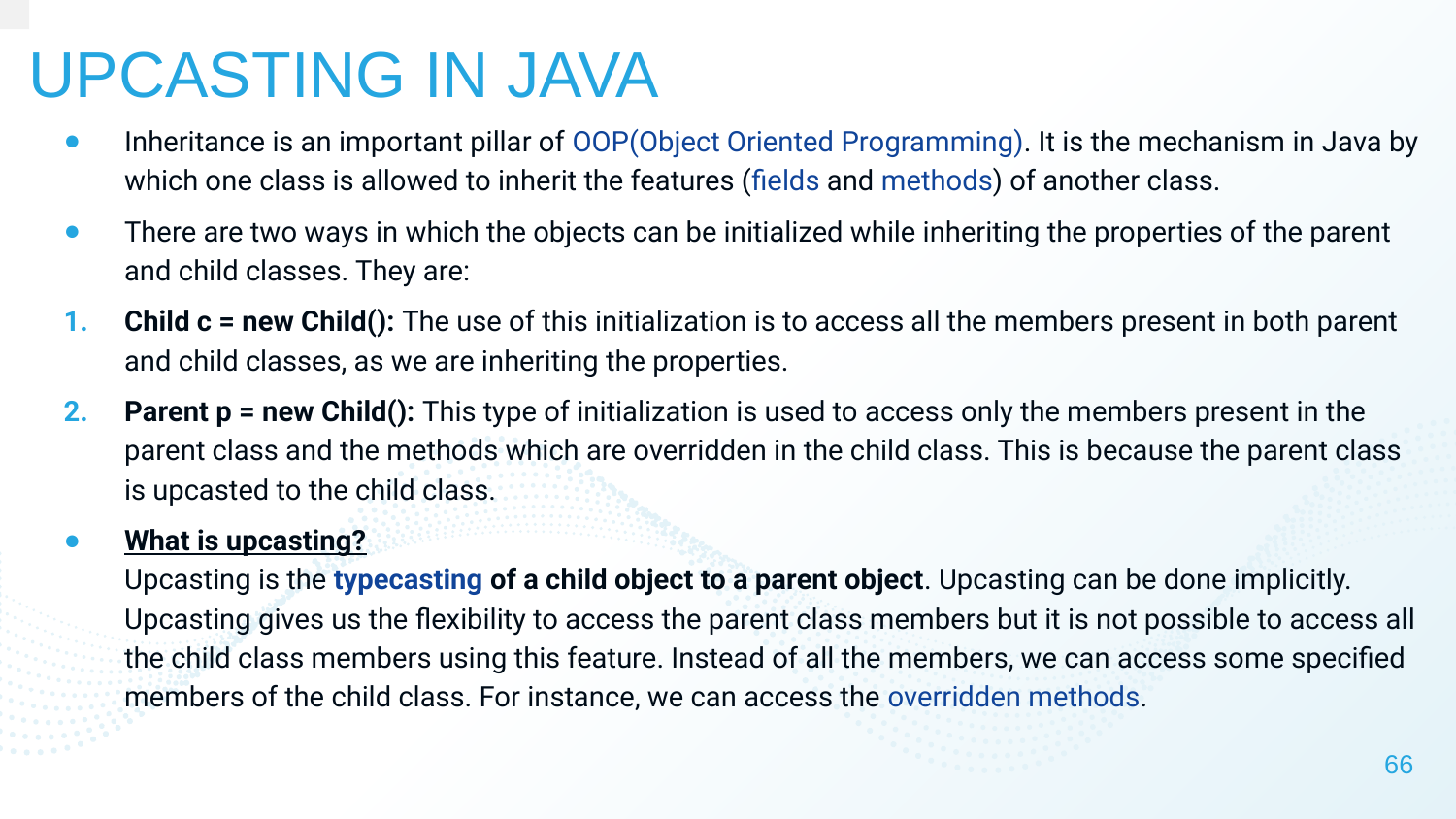

# UPCASTING IN JAVA
Inheritance is an important pillar of OOP(Object Oriented Programming). It is the mechanism in Java by which one class is allowed to inherit the features (fields and methods) of another class.
There are two ways in which the objects can be initialized while inheriting the properties of the parent and child classes. They are:
Child c = new Child(): The use of this initialization is to access all the members present in both parent and child classes, as we are inheriting the properties.
Parent p = new Child(): This type of initialization is used to access only the members present in the parent class and the methods which are overridden in the child class. This is because the parent class is upcasted to the child class.
What is upcasting?
Upcasting is the typecasting of a child object to a parent object. Upcasting can be done implicitly. Upcasting gives us the flexibility to access the parent class members but it is not possible to access all the child class members using this feature. Instead of all the members, we can access some specified members of the child class. For instance, we can access the overridden methods.

66